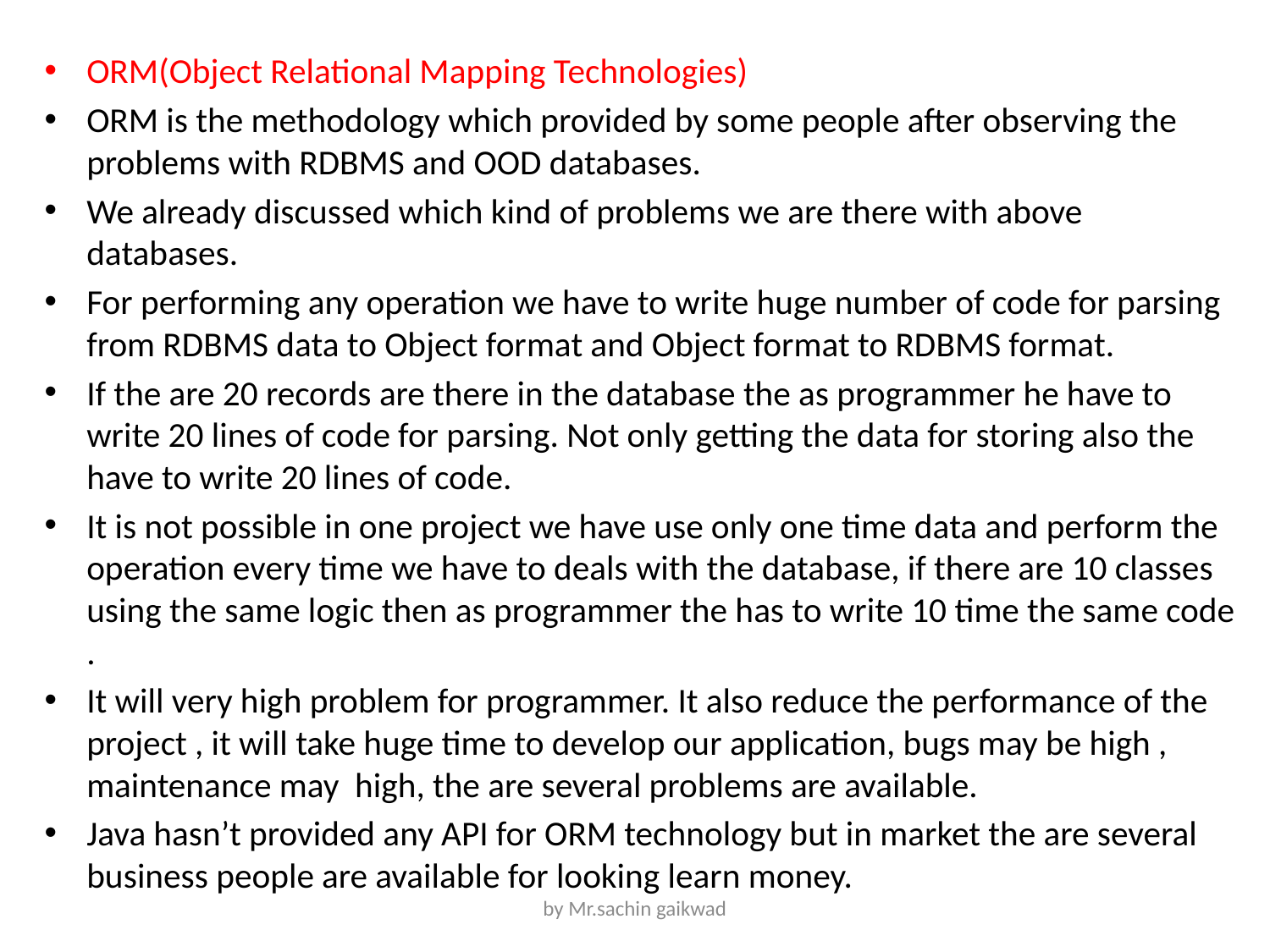

ORM(Object Relational Mapping Technologies)
ORM is the methodology which provided by some people after observing the problems with RDBMS and OOD databases.
We already discussed which kind of problems we are there with above databases.
For performing any operation we have to write huge number of code for parsing from RDBMS data to Object format and Object format to RDBMS format.
If the are 20 records are there in the database the as programmer he have to write 20 lines of code for parsing. Not only getting the data for storing also the have to write 20 lines of code.
It is not possible in one project we have use only one time data and perform the operation every time we have to deals with the database, if there are 10 classes using the same logic then as programmer the has to write 10 time the same code .
It will very high problem for programmer. It also reduce the performance of the project , it will take huge time to develop our application, bugs may be high , maintenance may  high, the are several problems are available.
Java hasn’t provided any API for ORM technology but in market the are several business people are available for looking learn money.
by Mr.sachin gaikwad